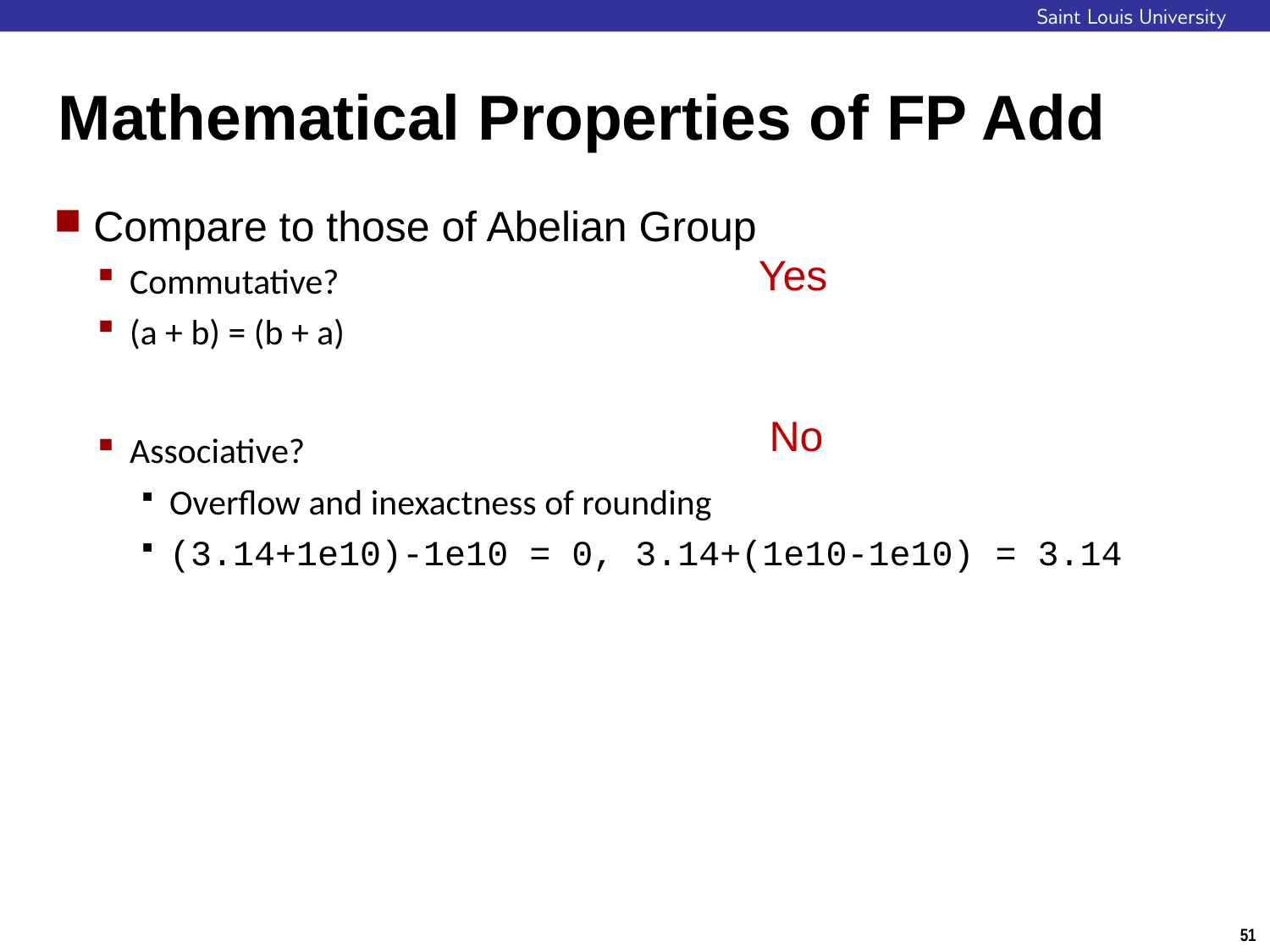

# Mathematical Properties of FP Add
Compare to those of Abelian Group
Commutative?
(a + b) = (b + a)

Associative?
Overflow and inexactness of rounding
(3.14+1e10)-1e10 = 0, 3.14+(1e10-1e10) = 3.14
Yes
No